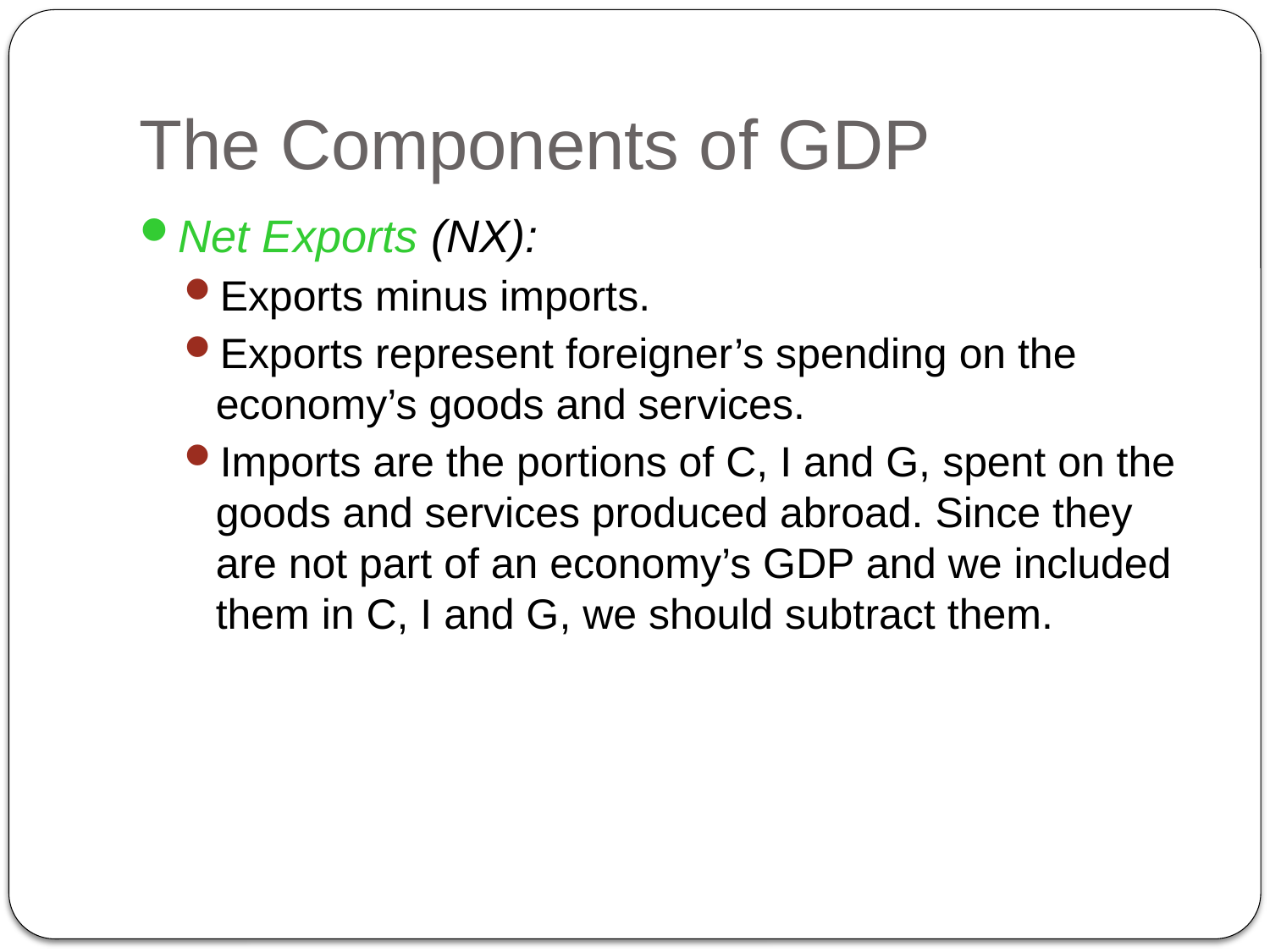

# The Components of GDP
Net Exports (NX):
Exports minus imports.
Exports represent foreigner’s spending on the economy’s goods and services.
Imports are the portions of C, I and G, spent on the goods and services produced abroad. Since they are not part of an economy’s GDP and we included them in C, I and G, we should subtract them.